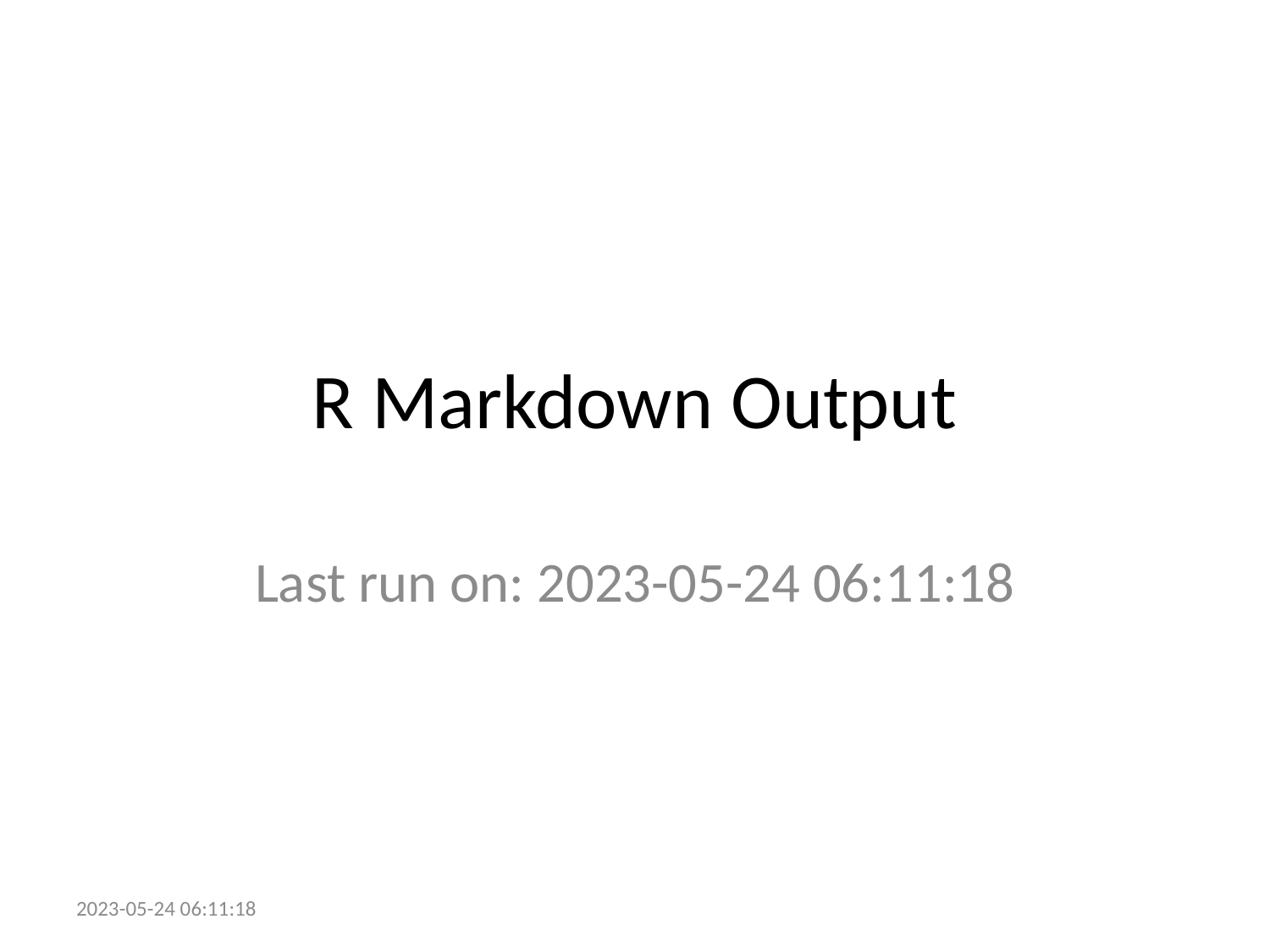

# R Markdown Output
Last run on: 2023-05-24 06:11:18
2023-05-24 06:11:18